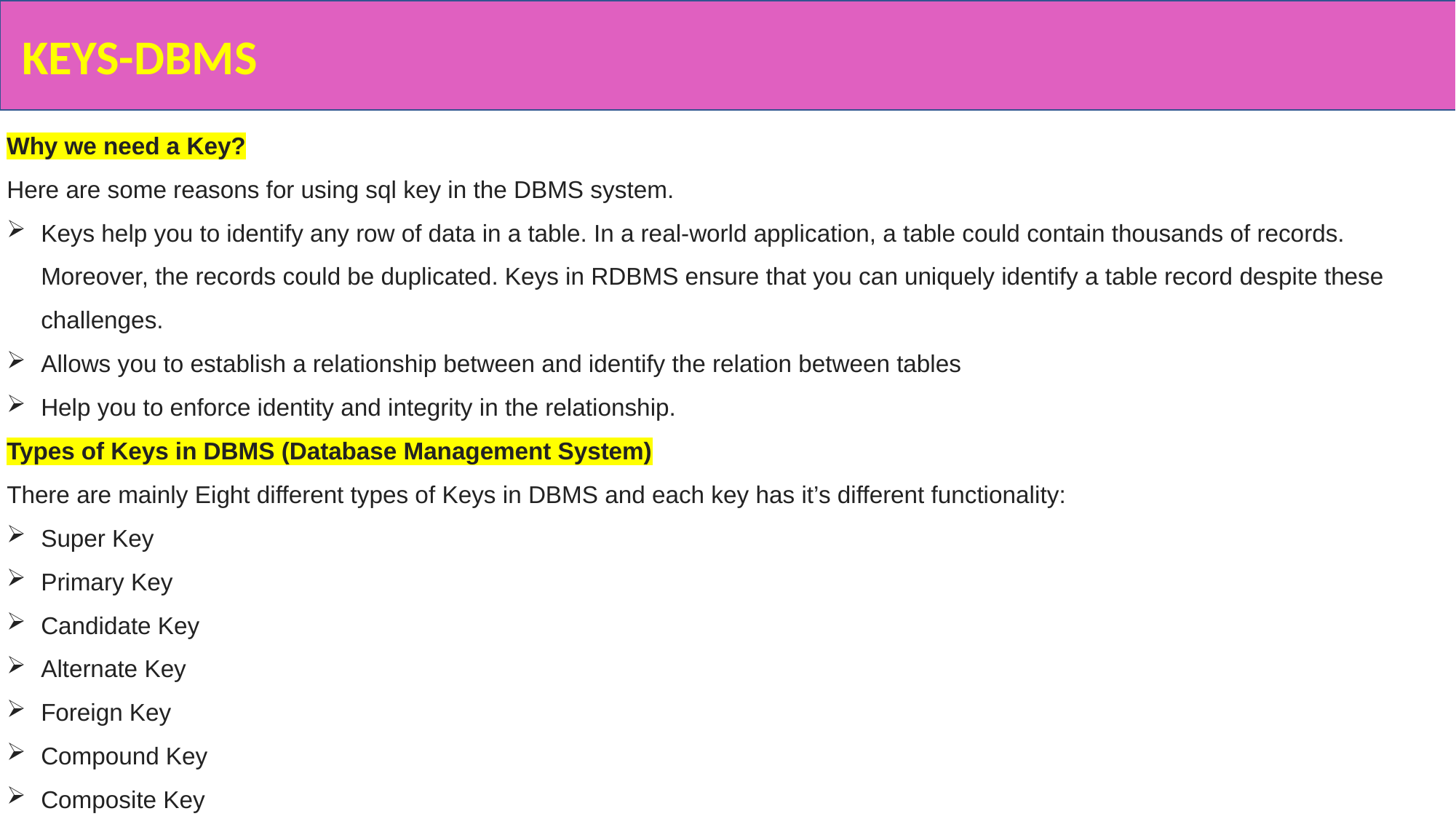

KEYS-DBMS
Why we need a Key?
Here are some reasons for using sql key in the DBMS system.
Keys help you to identify any row of data in a table. In a real-world application, a table could contain thousands of records. Moreover, the records could be duplicated. Keys in RDBMS ensure that you can uniquely identify a table record despite these challenges.
Allows you to establish a relationship between and identify the relation between tables
Help you to enforce identity and integrity in the relationship.
Types of Keys in DBMS (Database Management System)
There are mainly Eight different types of Keys in DBMS and each key has it’s different functionality:
Super Key
Primary Key
Candidate Key
Alternate Key
Foreign Key
Compound Key
Composite Key
Surrogate Key